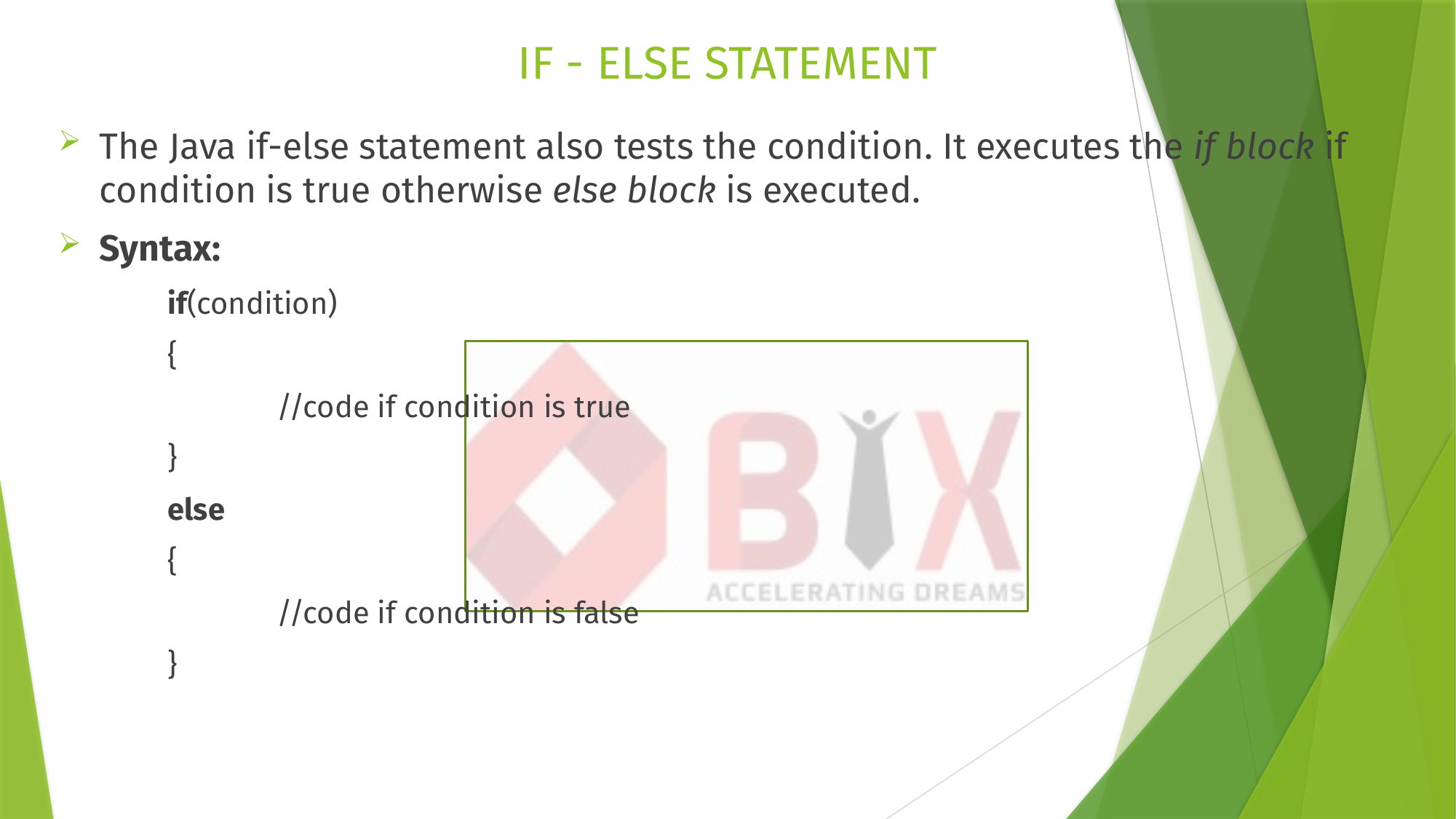

# IF - ELSE STATEMENT
The Java if-else statement also tests the condition. It executes the if block if condition is true otherwise else block is executed.
Syntax:
	if(condition)
	{
		//code if condition is true
	}
	else
	{
		//code if condition is false
	}